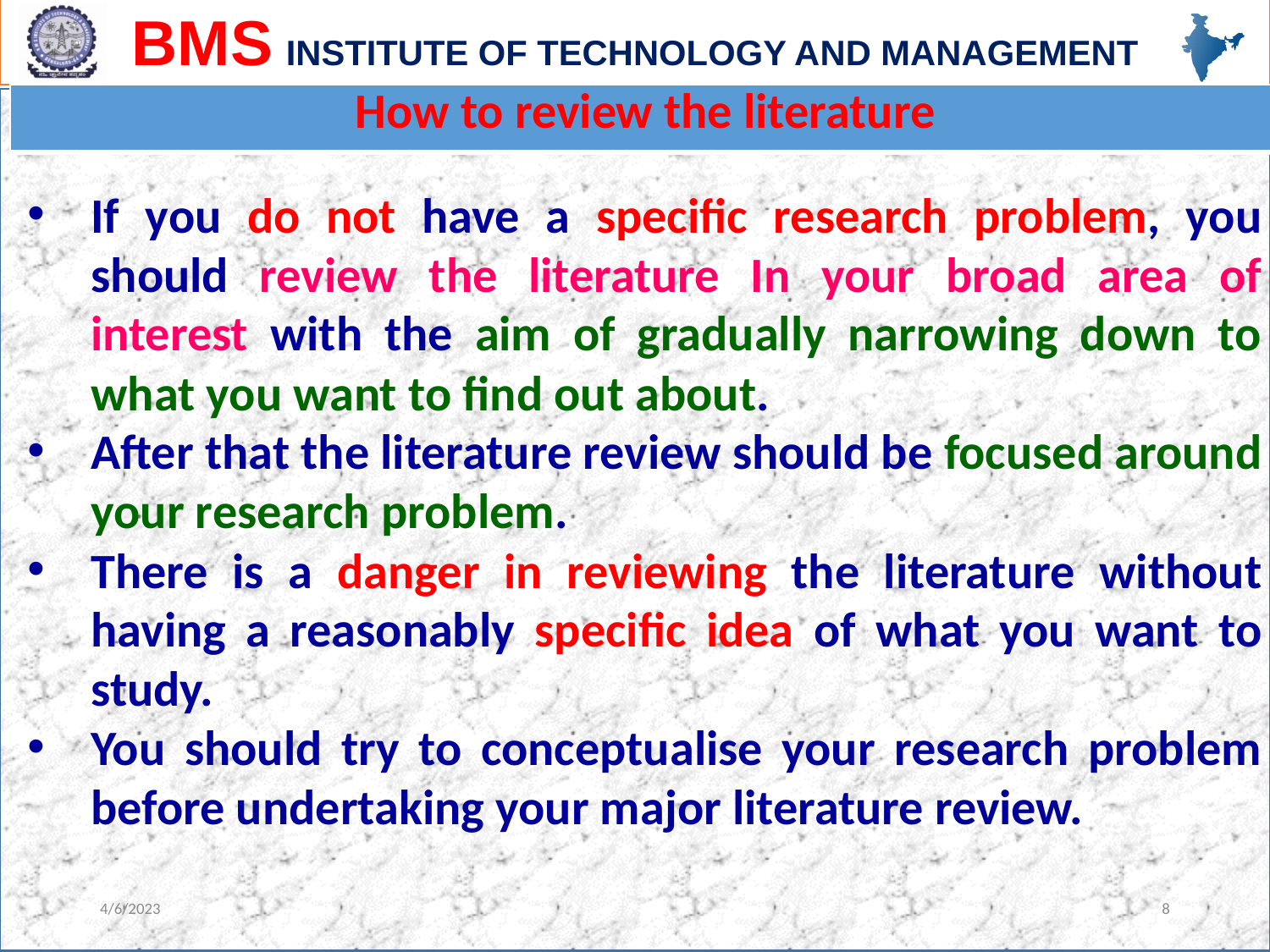

| How to review the literature |
| --- |
If you do not have a specific research problem, you should review the literature In your broad area of interest with the aim of gradually narrowing down to what you want to find out about.
After that the literature review should be focused around your research problem.
There is a danger in reviewing the literature without having a reasonably specific idea of what you want to study.
You should try to conceptualise your research problem before undertaking your major literature review.
4/6/2023
8